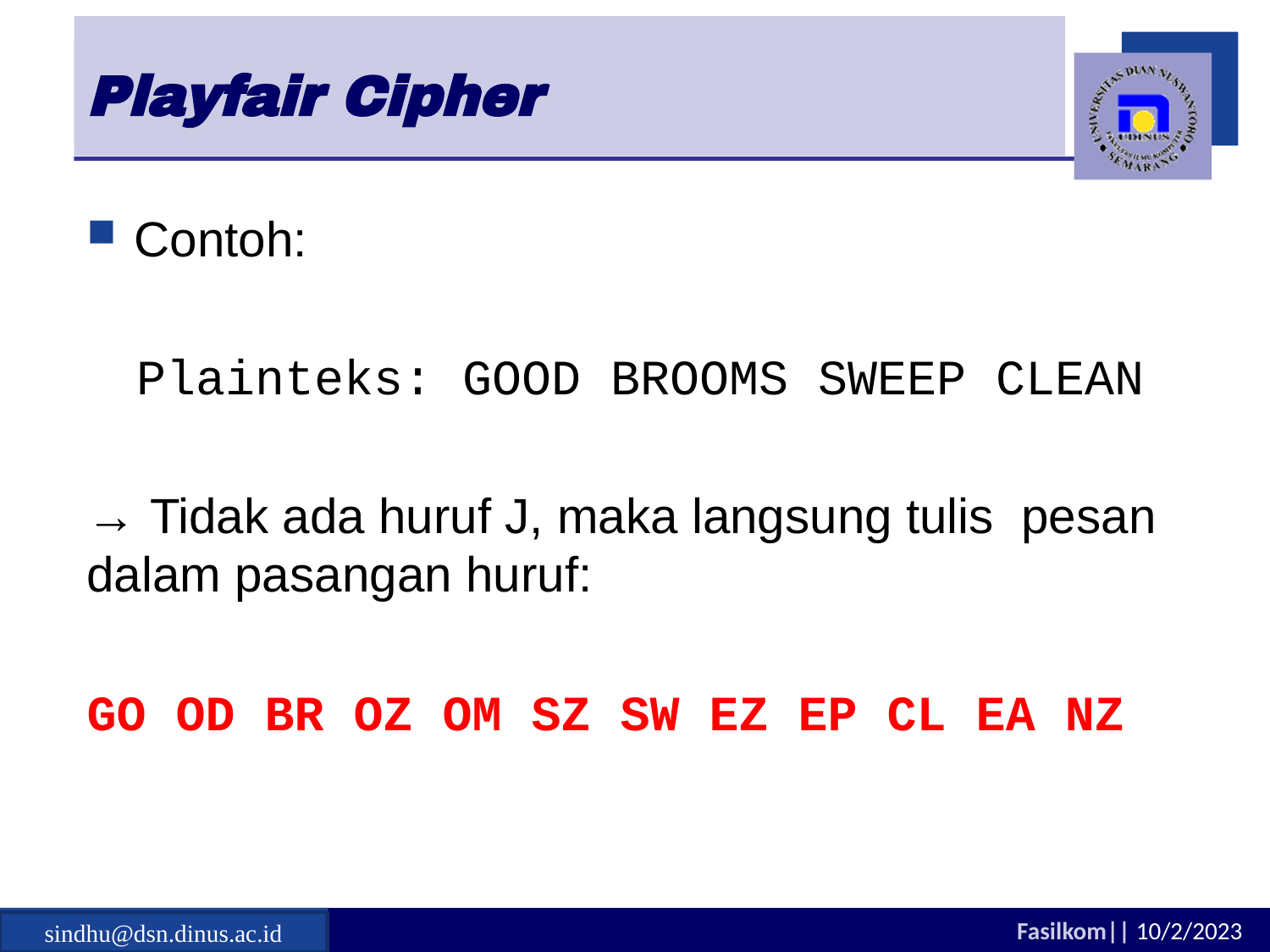

# Playfair Cipher
Contoh:

Plainteks: GOOD BROOMS SWEEP CLEAN

→ Tidak ada huruf J, maka langsung tulis  pesan dalam pasangan huruf:

GO OD BR OZ OM SZ SW EZ EP CL EA NZ

sindhu@dsn.dinus.ac.id